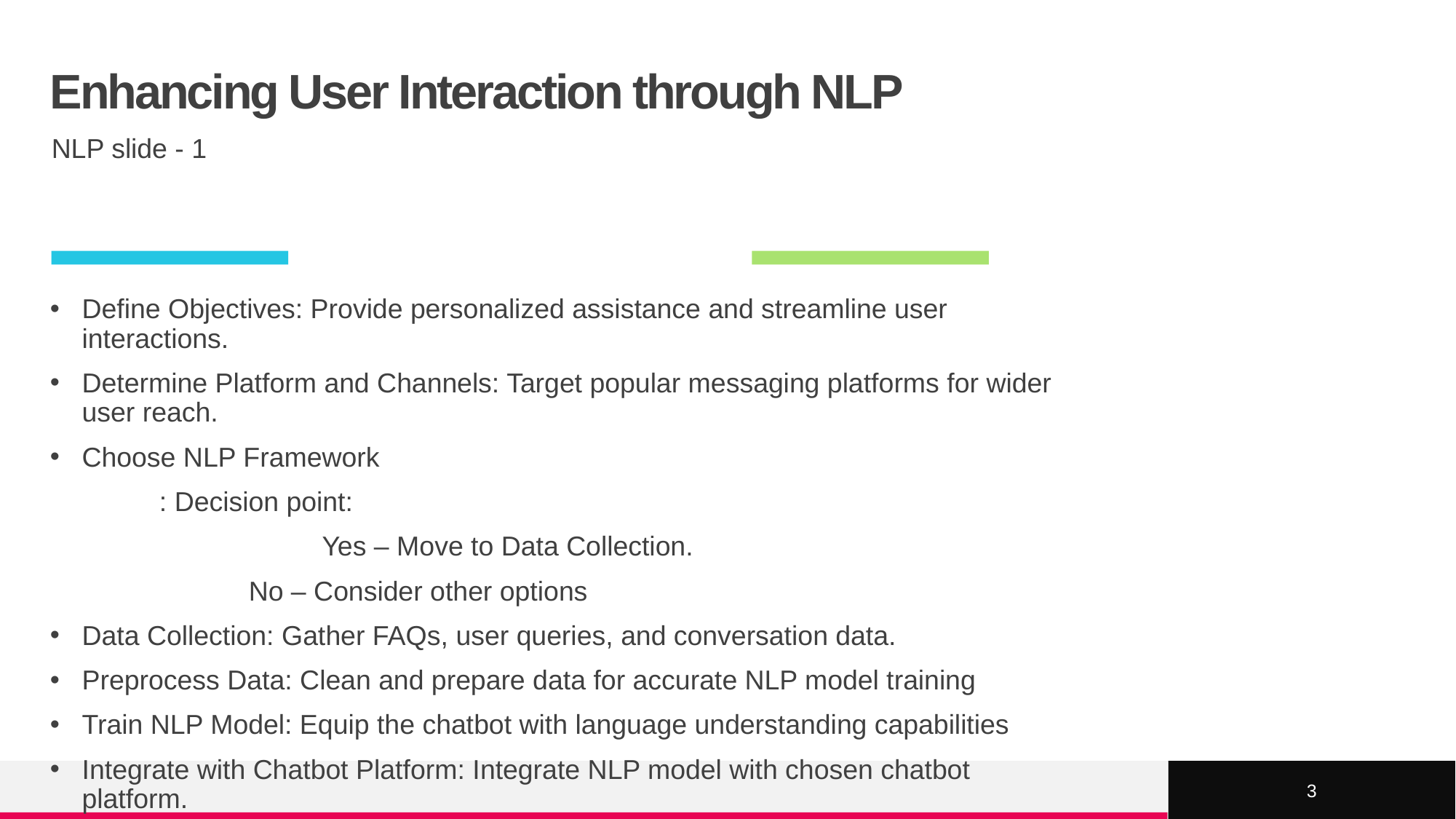

# Enhancing User Interaction through NLP
NLP slide - 1
Define Objectives: Provide personalized assistance and streamline user interactions.
Determine Platform and Channels: Target popular messaging platforms for wider user reach.
Choose NLP Framework
      	: Decision point:
                 	       Yes – Move to Data Collection.
                          No – Consider other options
Data Collection: Gather FAQs, user queries, and conversation data.
Preprocess Data: Clean and prepare data for accurate NLP model training
Train NLP Model: Equip the chatbot with language understanding capabilities
Integrate with Chatbot Platform: Integrate NLP model with chosen chatbot platform.

3